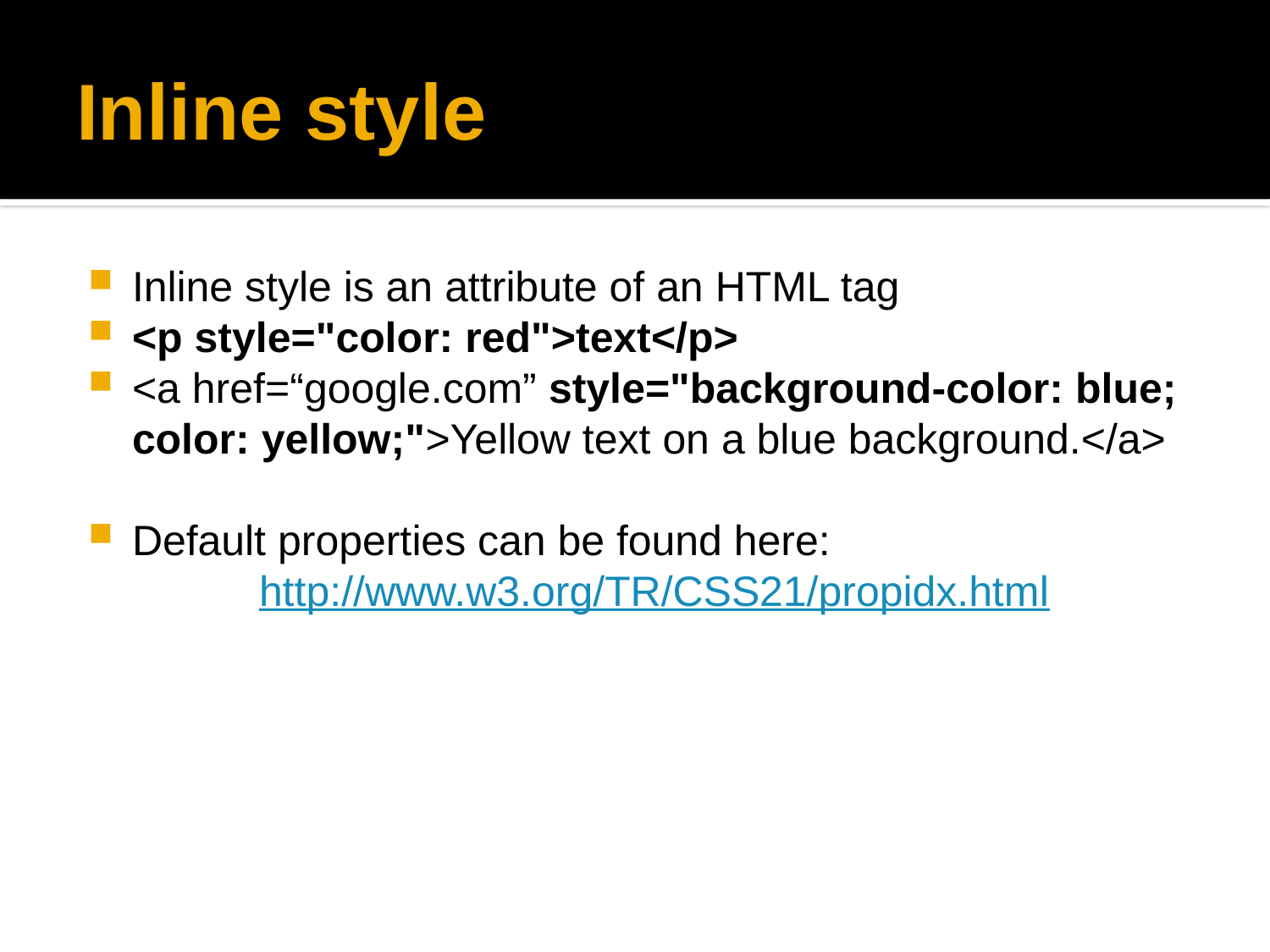

# Inline style
Inline style is an attribute of an HTML tag
<p style="color: red">text</p>
<a href=“google.com” style="background-color: blue; color: yellow;">Yellow text on a blue background.</a>

Default properties can be found here:
		http://www.w3.org/TR/CSS21/propidx.html